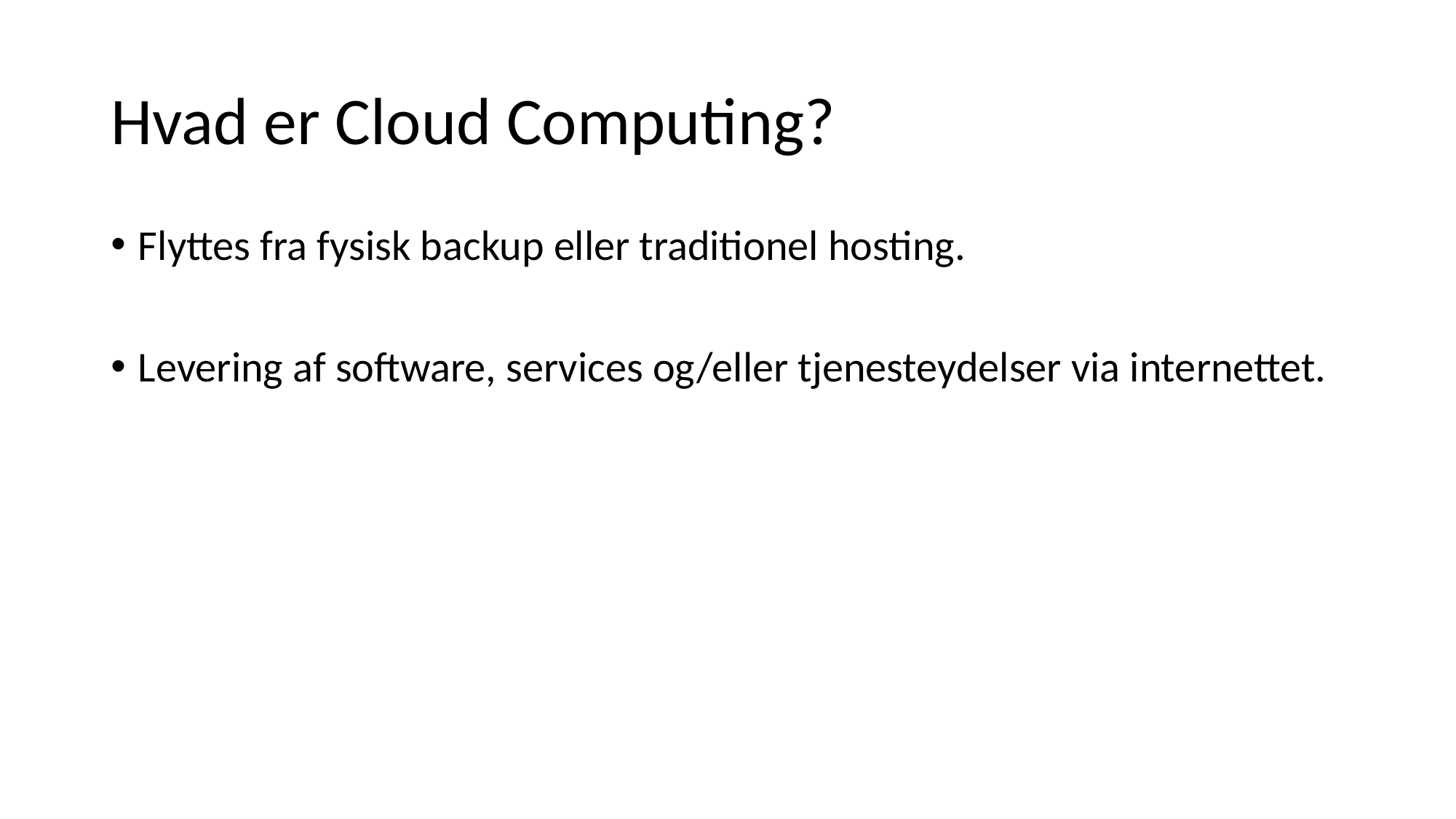

# Hvad er Cloud Computing?
Flyttes fra fysisk backup eller traditionel hosting.

Levering af software, services og/eller tjenesteydelser via internettet.